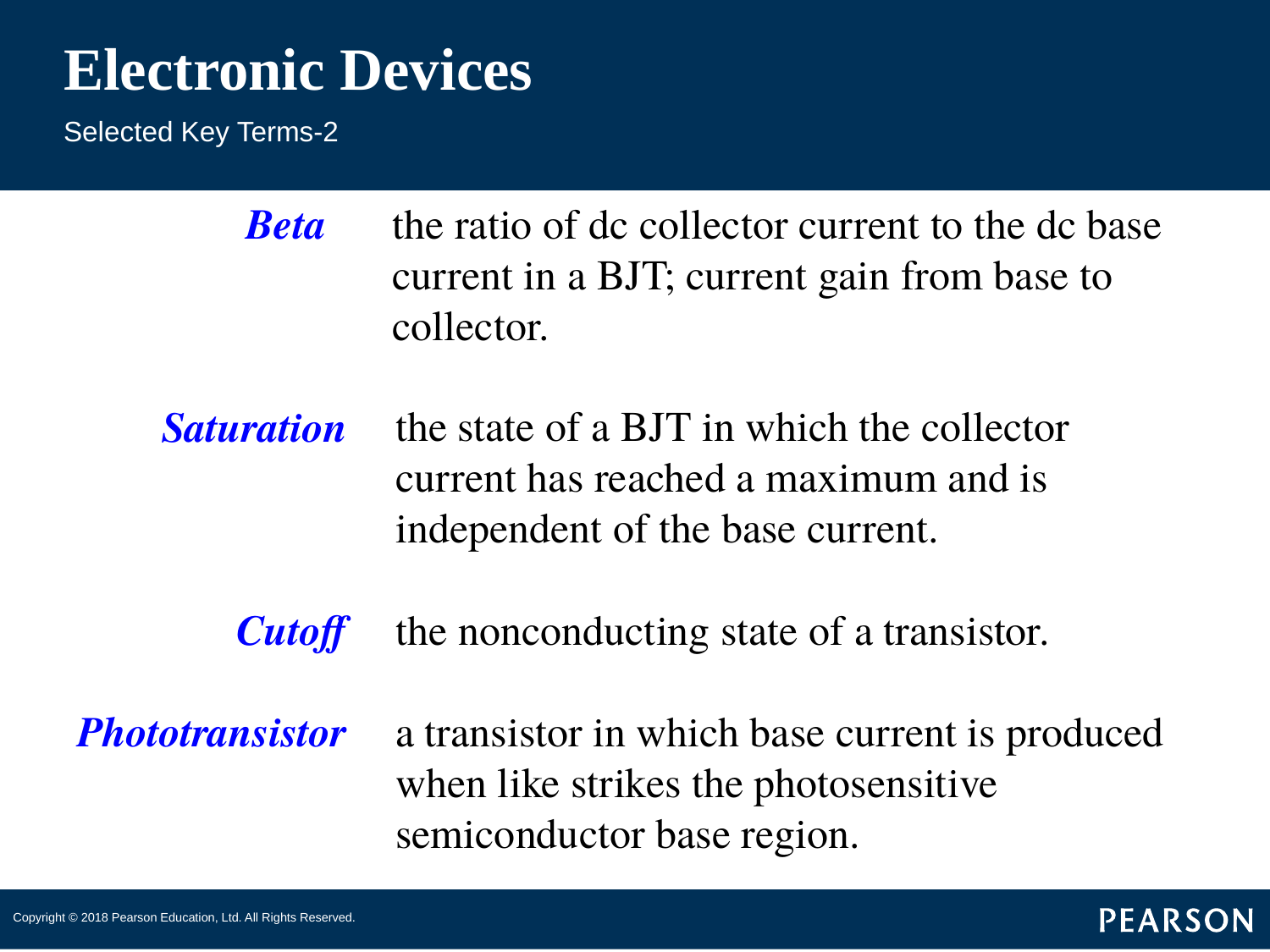

# Electronic Devices
Selected Key Terms-2
the ratio of dc collector current to the dc base current in a BJT; current gain from base to collector.
Beta

Saturation

Cutoff

Phototransistor

the state of a BJT in which the collector current has reached a maximum and is independent of the base current.
the nonconducting state of a transistor.
a transistor in which base current is produced when like strikes the photosensitive semiconductor base region.